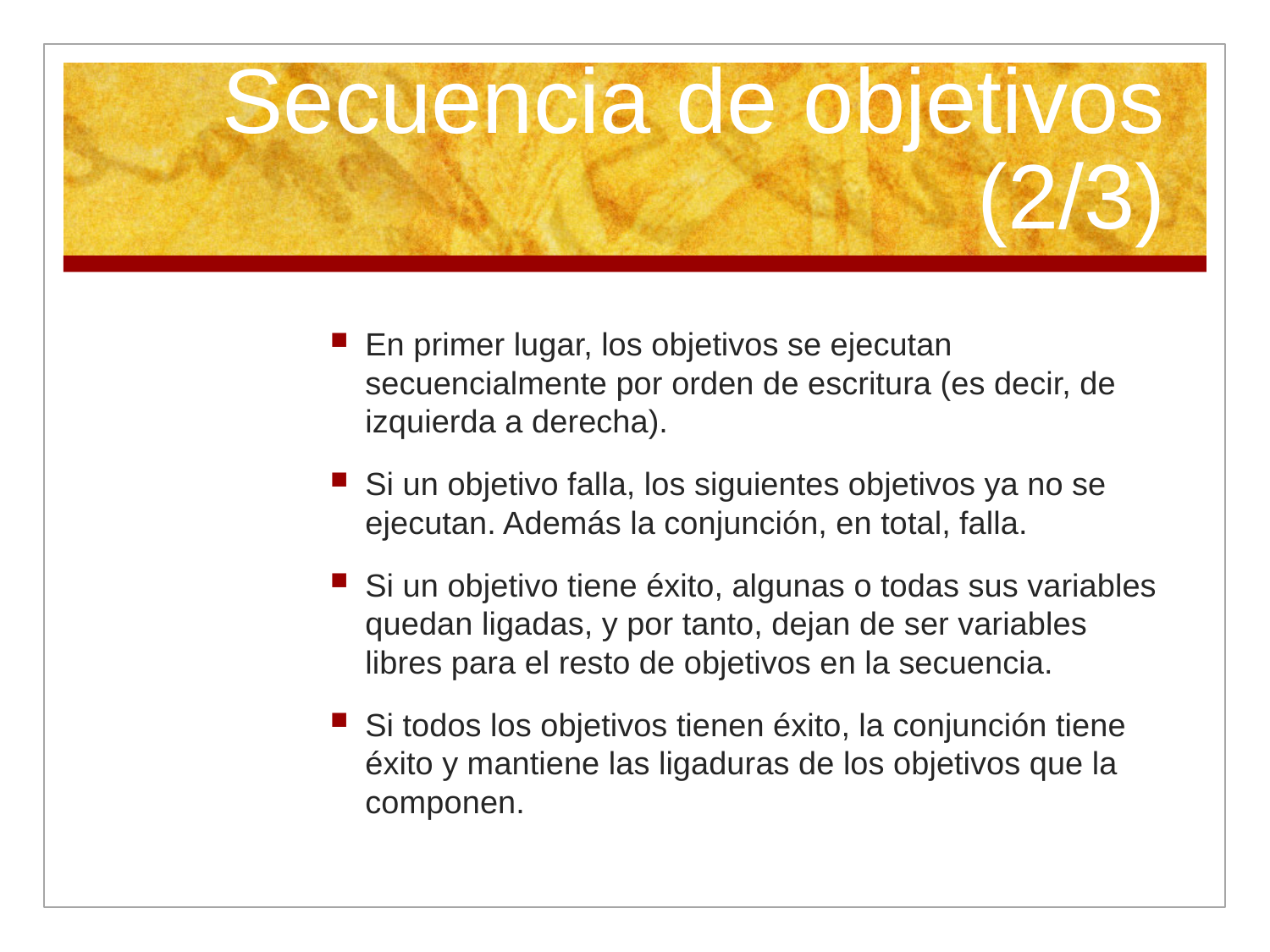

# Secuencia de objetivos (2/3)
En primer lugar, los objetivos se ejecutan secuencialmente por orden de escritura (es decir, de izquierda a derecha).
Si un objetivo falla, los siguientes objetivos ya no se ejecutan. Además la conjunción, en total, falla.
Si un objetivo tiene éxito, algunas o todas sus variables quedan ligadas, y por tanto, dejan de ser variables libres para el resto de objetivos en la secuencia.
Si todos los objetivos tienen éxito, la conjunción tiene éxito y mantiene las ligaduras de los objetivos que la componen.